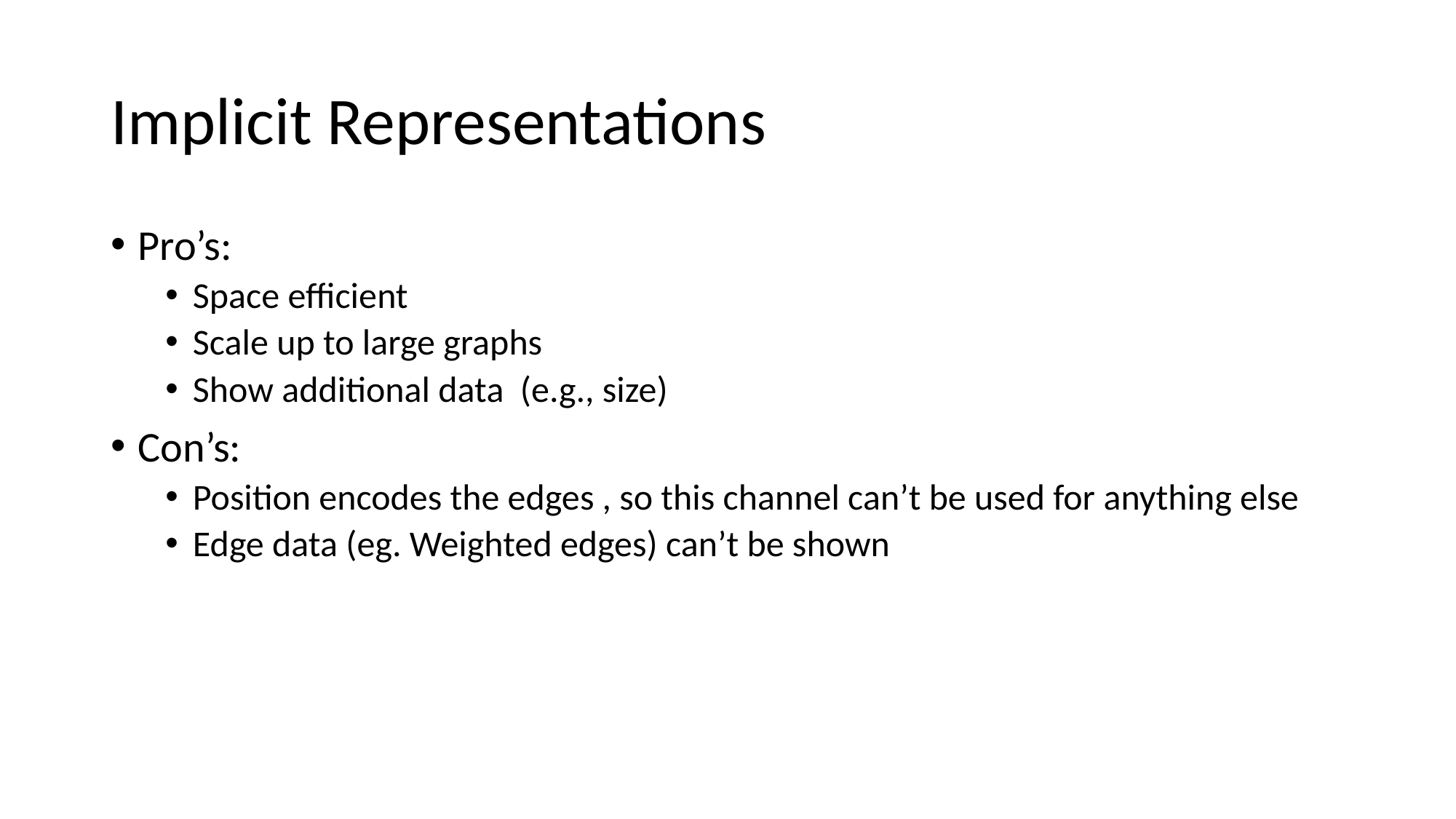

# Implicit Representations
Pro’s:
Space efficient
Scale up to large graphs
Show additional data  (e.g., size)
Con’s:
Position encodes the edges , so this channel can’t be used for anything else
Edge data (eg. Weighted edges) can’t be shown